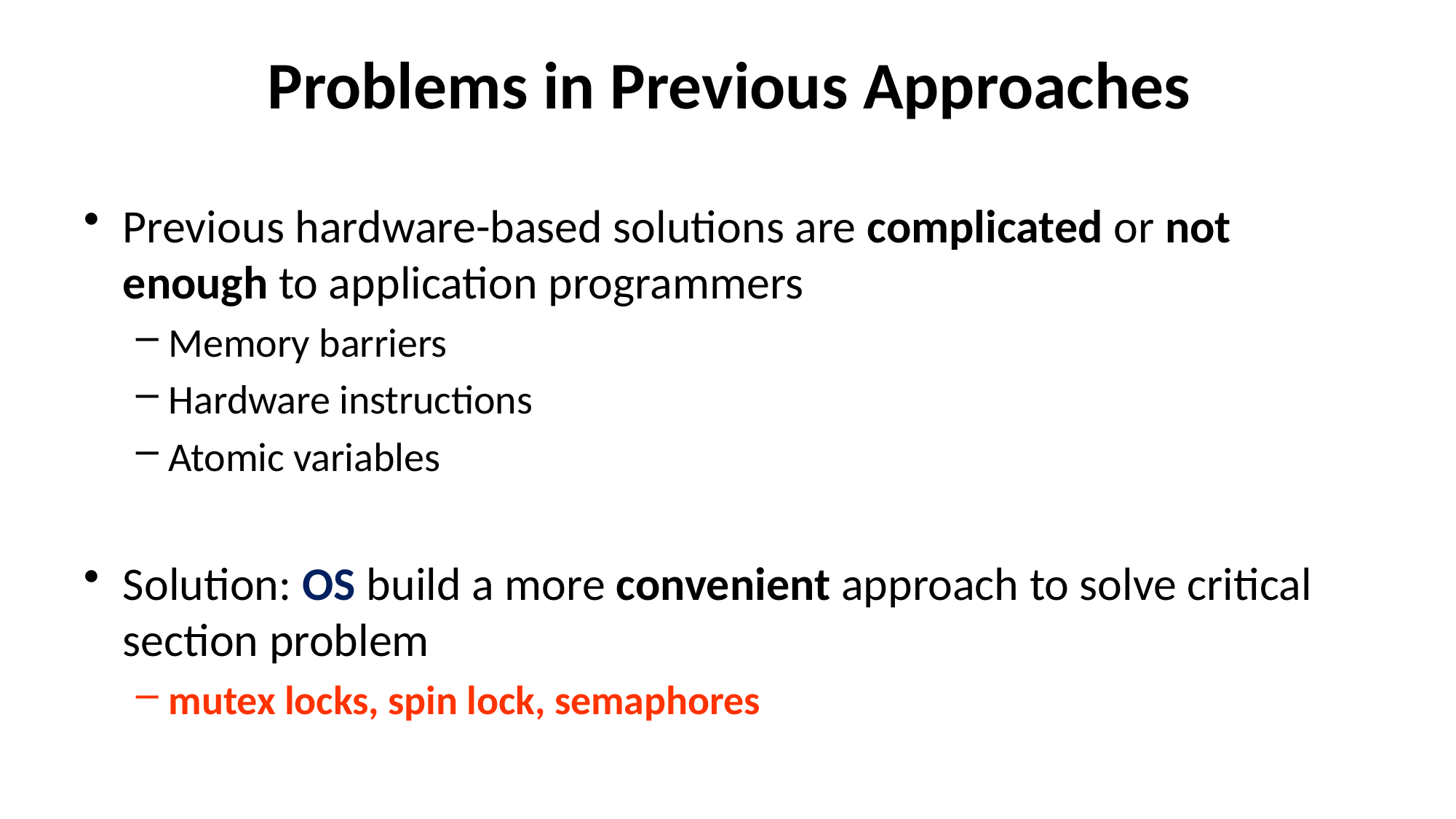

# Problems in Previous Approaches
Previous hardware-based solutions are complicated or not enough to application programmers
Memory barriers
Hardware instructions
Atomic variables

Solution: OS build a more convenient approach to solve critical section problem
mutex locks, spin lock, semaphores